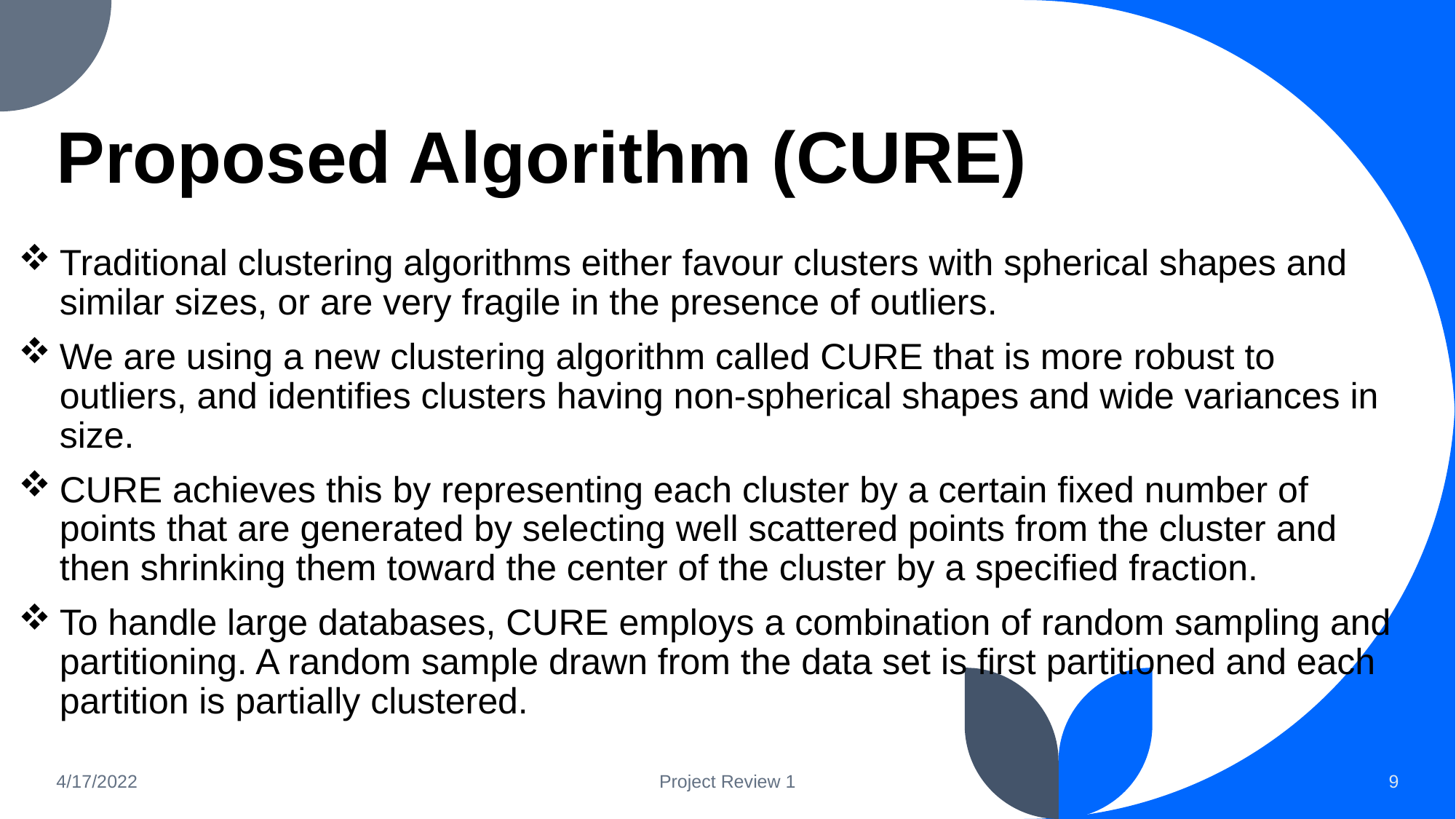

# Proposed Algorithm (CURE)
Traditional clustering algorithms either favour clusters with spherical shapes and similar sizes, or are very fragile in the presence of outliers.
We are using a new clustering algorithm called CURE that is more robust to outliers, and identifies clusters having non-spherical shapes and wide variances in size.
CURE achieves this by representing each cluster by a certain fixed number of points that are generated by selecting well scattered points from the cluster and then shrinking them toward the center of the cluster by a specified fraction.
To handle large databases, CURE employs a combination of random sampling and partitioning. A random sample drawn from the data set is first partitioned and each partition is partially clustered.
4/17/2022
Project Review 1
9